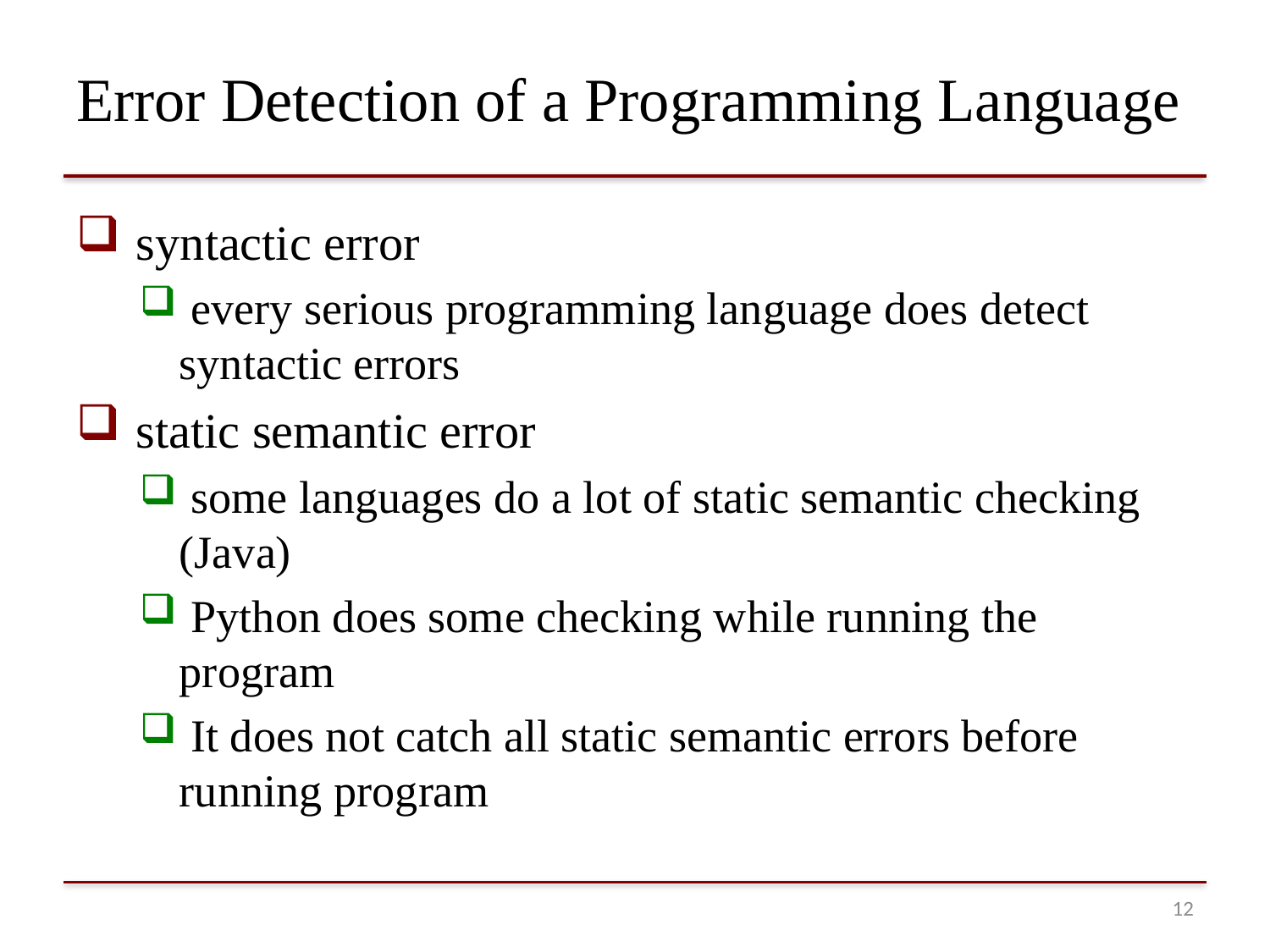

# Error Detection of a Programming Language
 syntactic error
 every serious programming language does detect syntactic errors
 static semantic error
 some languages do a lot of static semantic checking (Java)
 Python does some checking while running the program
 It does not catch all static semantic errors before running program
12